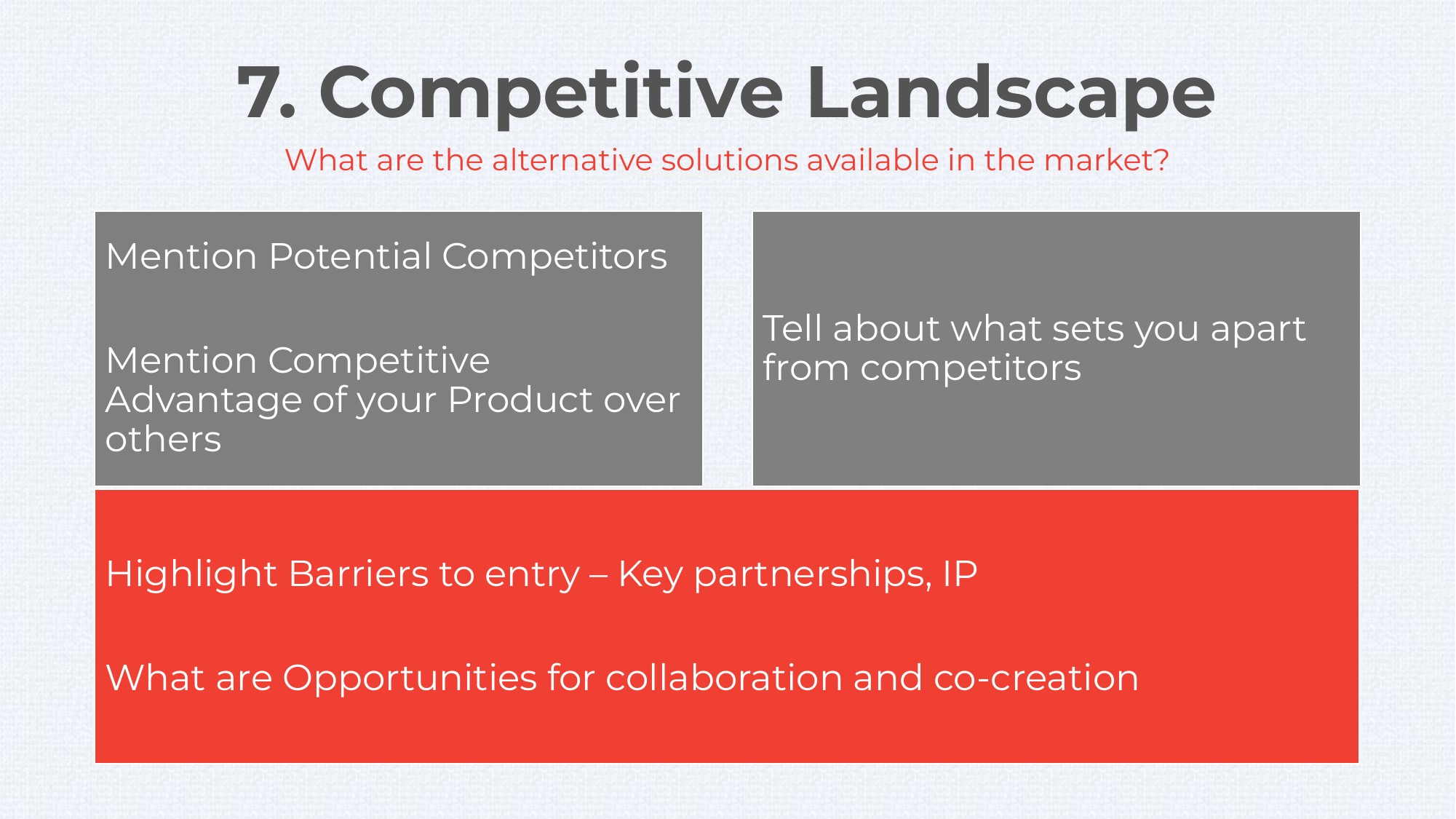

7. Competitive Landscape
What are the alternative solutions available in the market?
Mention Potential Competitors

Mention Competitive Advantage of your Product over others
Tell about what sets you apart from competitors
Highlight Barriers to entry – Key partnerships, IP

What are Opportunities for collaboration and co-creation
LEARN NOW